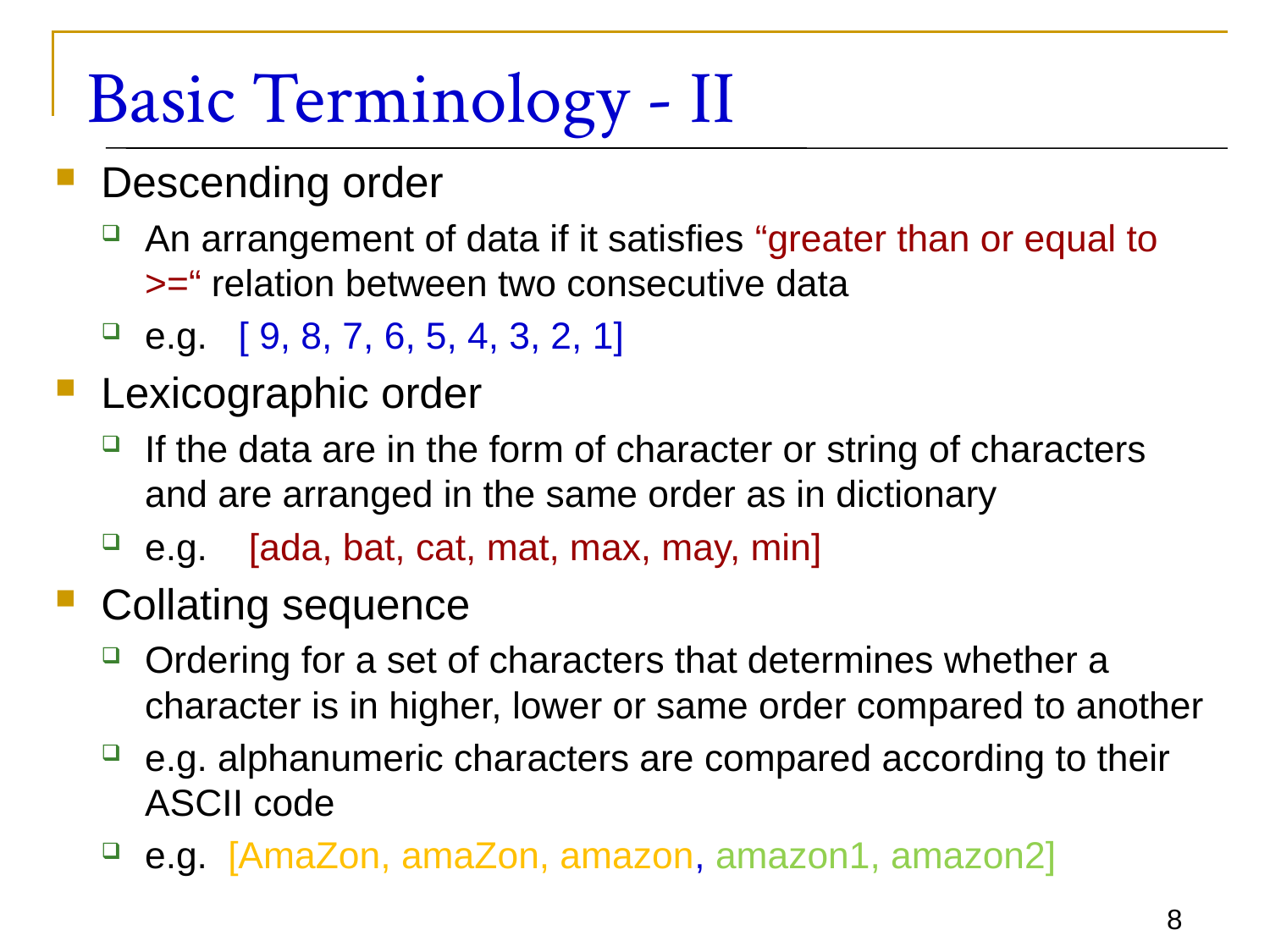

# Basic Terminology - II
Descending order
An arrangement of data if it satisfies “greater than or equal to >=“ relation between two consecutive data
e.g.   [ 9, 8, 7, 6, 5, 4, 3, 2, 1]
Lexicographic order
If the data are in the form of character or string of characters and are arranged in the same order as in dictionary
e.g.	[ada, bat, cat, mat, max, may, min]
Collating sequence
Ordering for a set of characters that determines whether a character is in higher, lower or same order compared to another
e.g. alphanumeric characters are compared according to their ASCII code
e.g.  [AmaZon, amaZon, amazon, amazon1, amazon2]